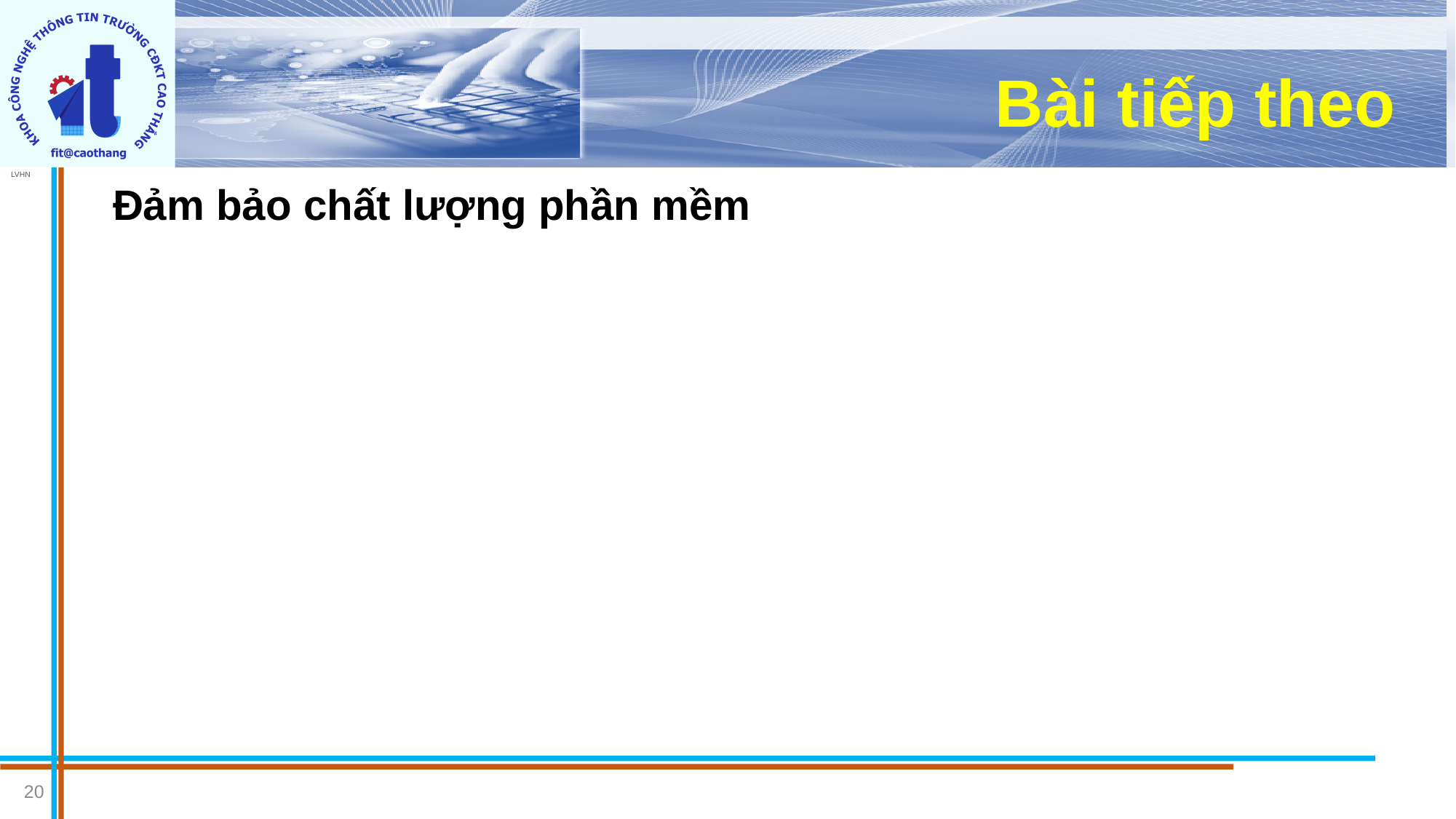

# Bài tiếp theo
Đảm bảo chất lượng phần mềm
20